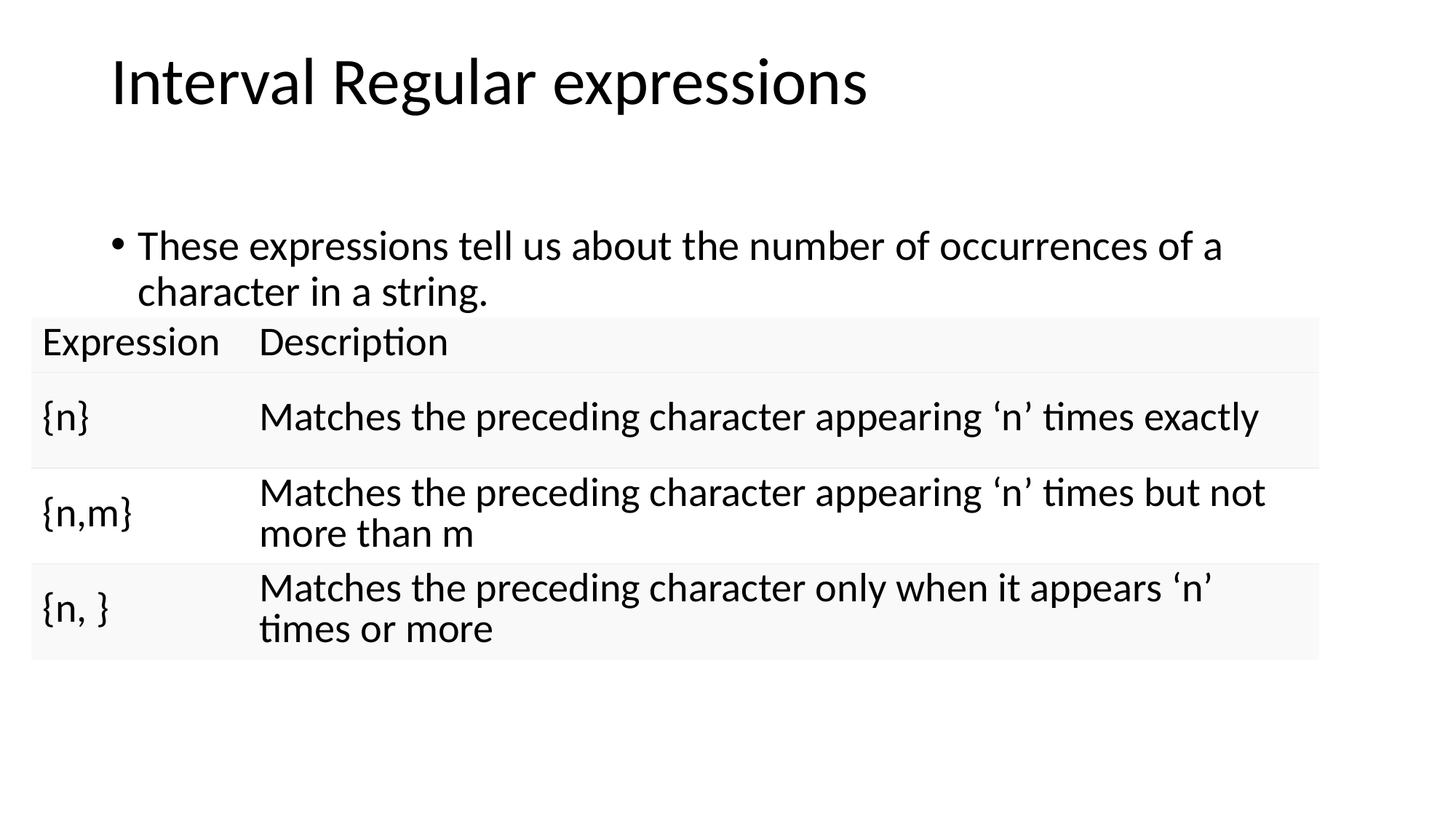

# Interval Regular expressions
These expressions tell us about the number of occurrences of a character in a string.

| Expression | Description |
| --- | --- |
| {n} | Matches the preceding character appearing ‘n’ times exactly |
| {n,m} | Matches the preceding character appearing ‘n’ times but not more than m |
| {n, } | Matches the preceding character only when it appears ‘n’ times or more |